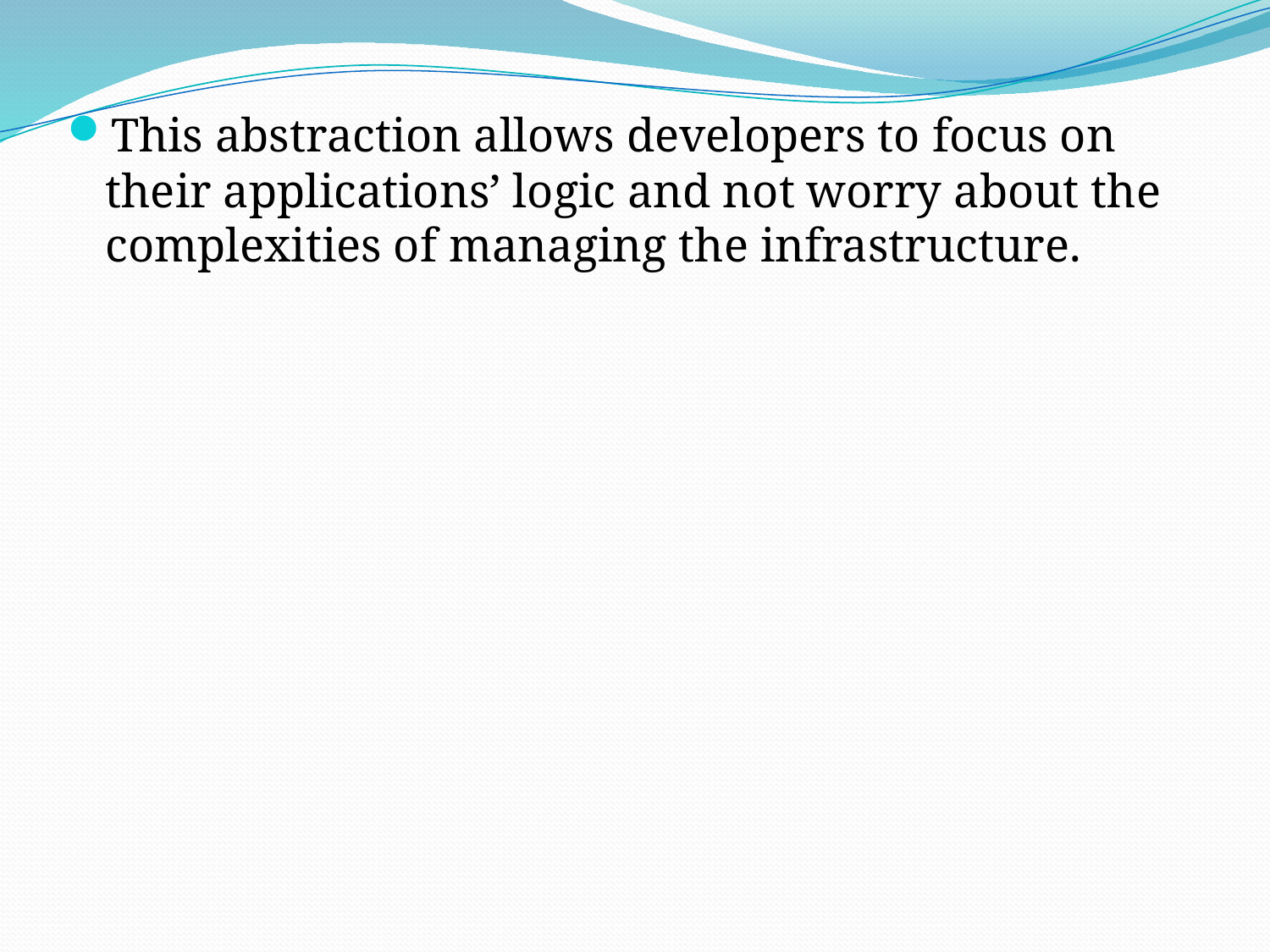

This abstraction allows developers to focus on their applications’ logic and not worry about the complexities of managing the infrastructure.